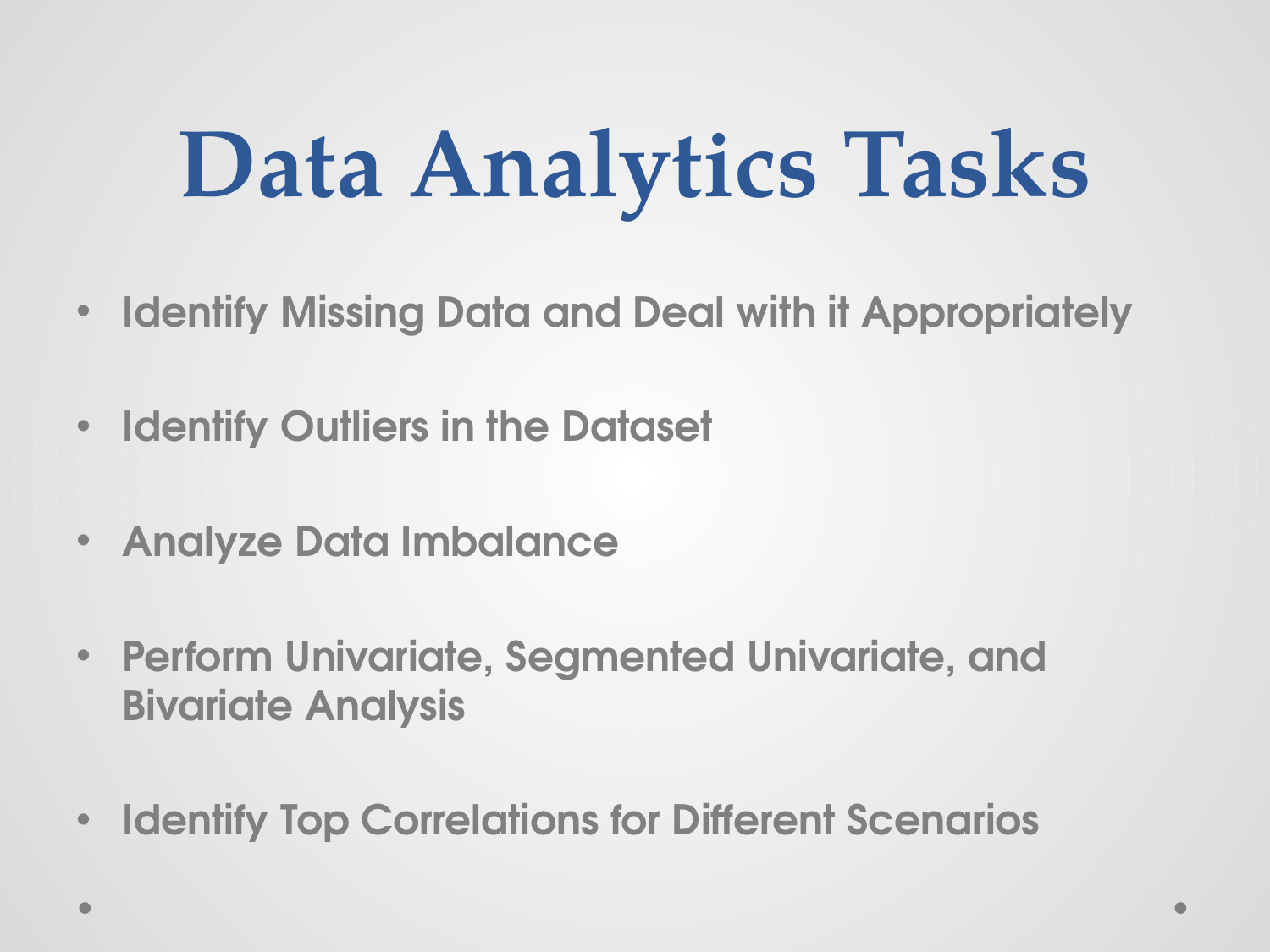

# Data Analytics Tasks

Identify Missing Data and Deal with it Appropriately

Identify Outliers in the Dataset

Analyze Data Imbalance

Perform Univariate, Segmented Univariate, and Bivariate Analysis

Identify Top Correlations for Different Scenarios